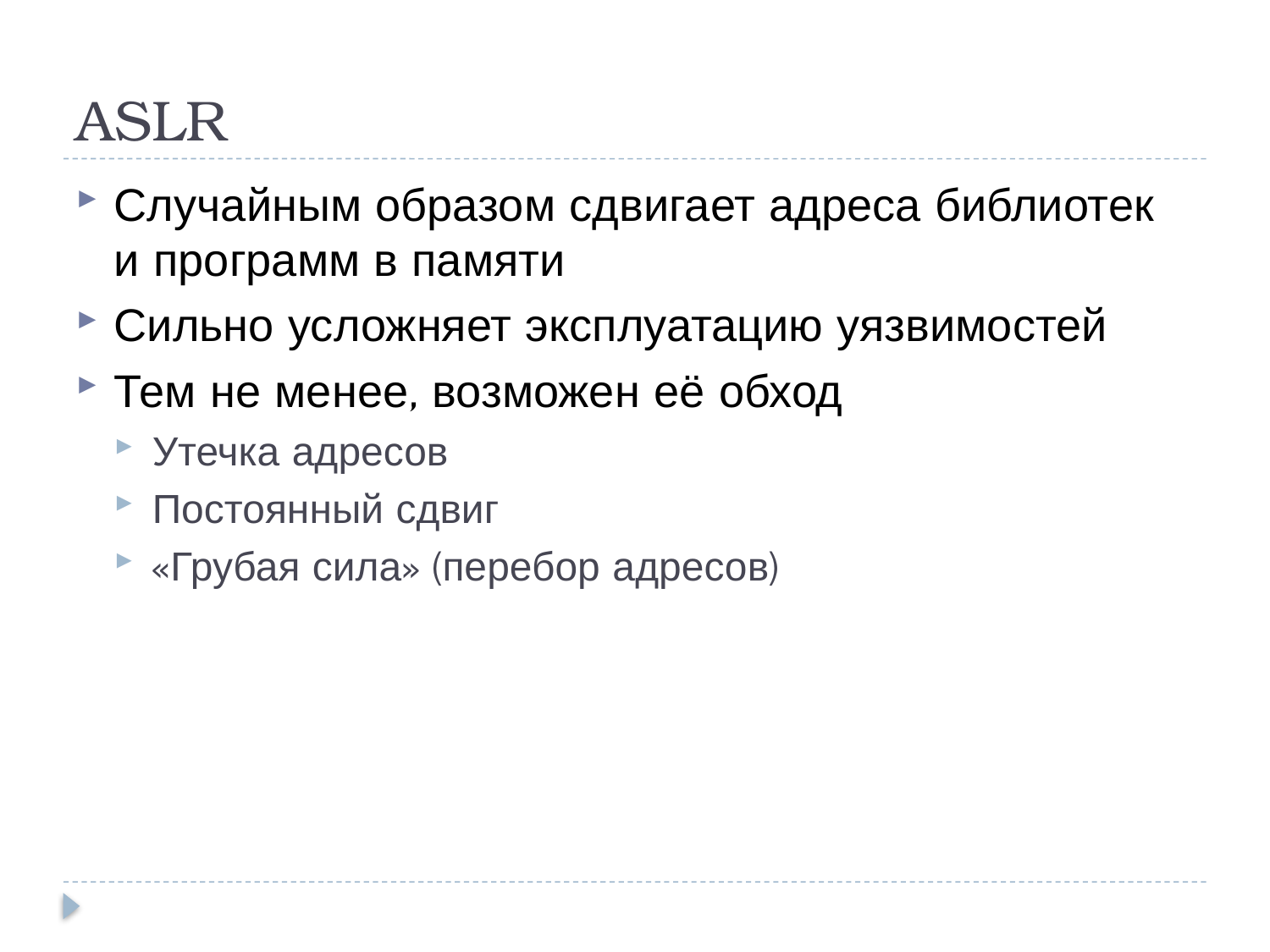

# ASLR
Случайным образом сдвигает адреса библиотек и программ в памяти
Сильно усложняет эксплуатацию уязвимостей
Тем не менее, возможен её обход
Утечка адресов
Постоянный сдвиг
«Грубая сила» (перебор адресов)